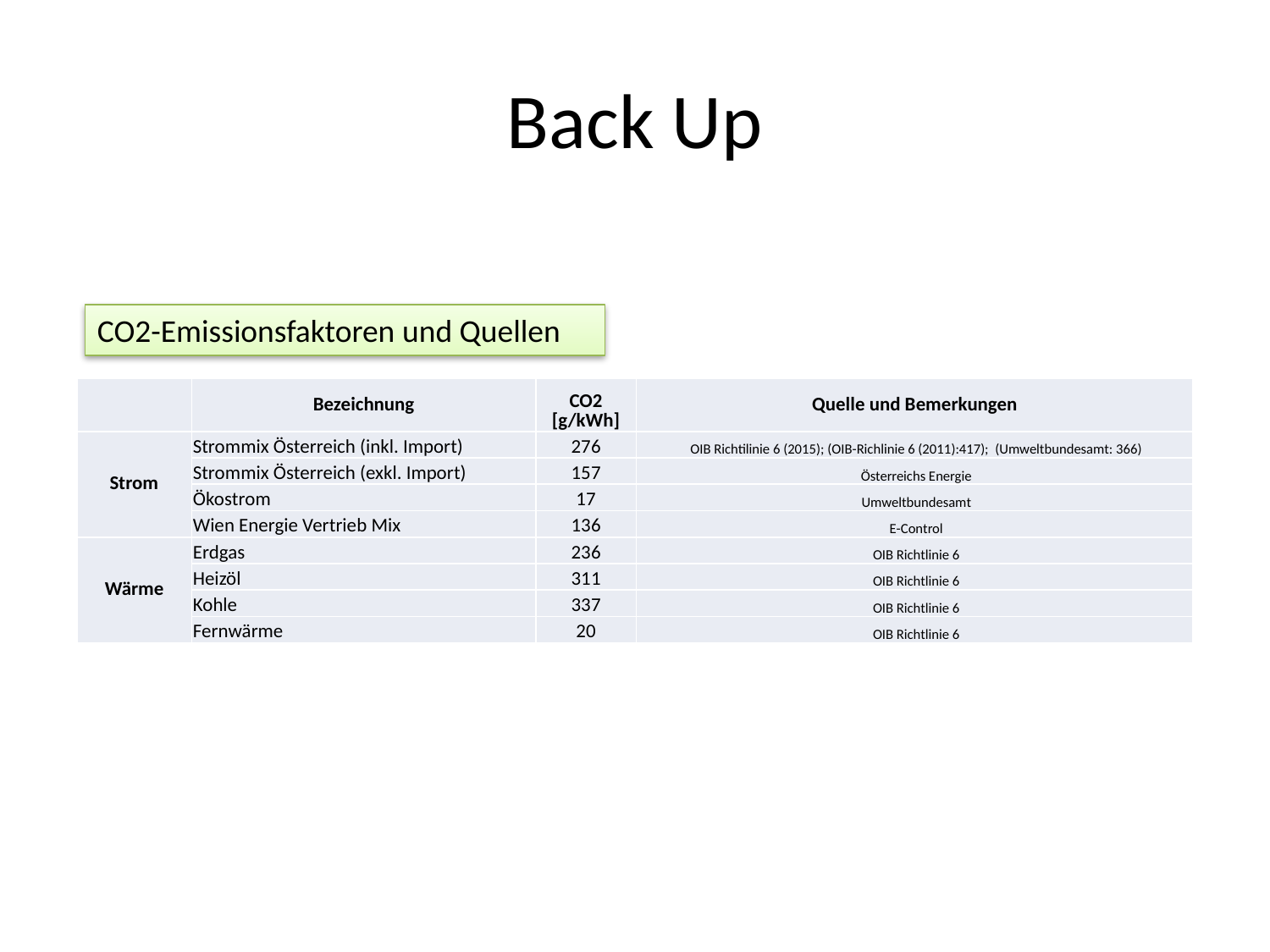

# Back Up
CO2-Emissionsfaktoren und Quellen
|  | Bezeichnung | CO2 [g/kWh] | Quelle und Bemerkungen |
| --- | --- | --- | --- |
| Strom | Strommix Österreich (inkl. Import) | 276 | OIB Richtilinie 6 (2015); (OIB-Richlinie 6 (2011):417); (Umweltbundesamt: 366) |
|  | Strommix Österreich (exkl. Import) | 157 | Österreichs Energie |
|  | Ökostrom | 17 | Umweltbundesamt |
|  | Wien Energie Vertrieb Mix | 136 | E-Control |
| Wärme | Erdgas | 236 | OIB Richtlinie 6 |
|  | Heizöl | 311 | OIB Richtlinie 6 |
|  | Kohle | 337 | OIB Richtlinie 6 |
|  | Fernwärme | 20 | OIB Richtlinie 6 |